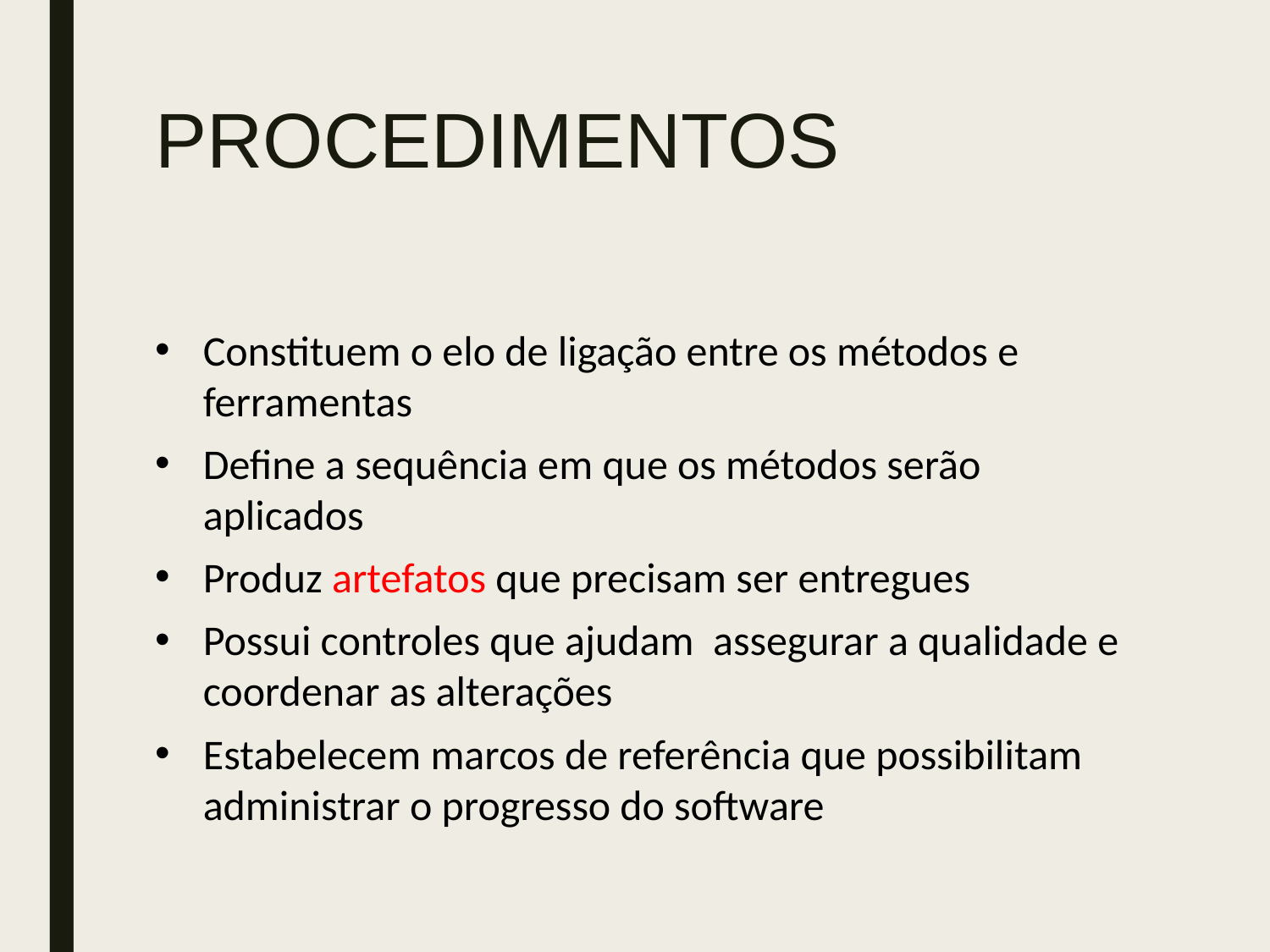

# PROCEDIMENTOS
Constituem o elo de ligação entre os métodos e ferramentas
Define a sequência em que os métodos serão aplicados
Produz artefatos que precisam ser entregues
Possui controles que ajudam  assegurar a qualidade e coordenar as alterações
Estabelecem marcos de referência que possibilitam administrar o progresso do software